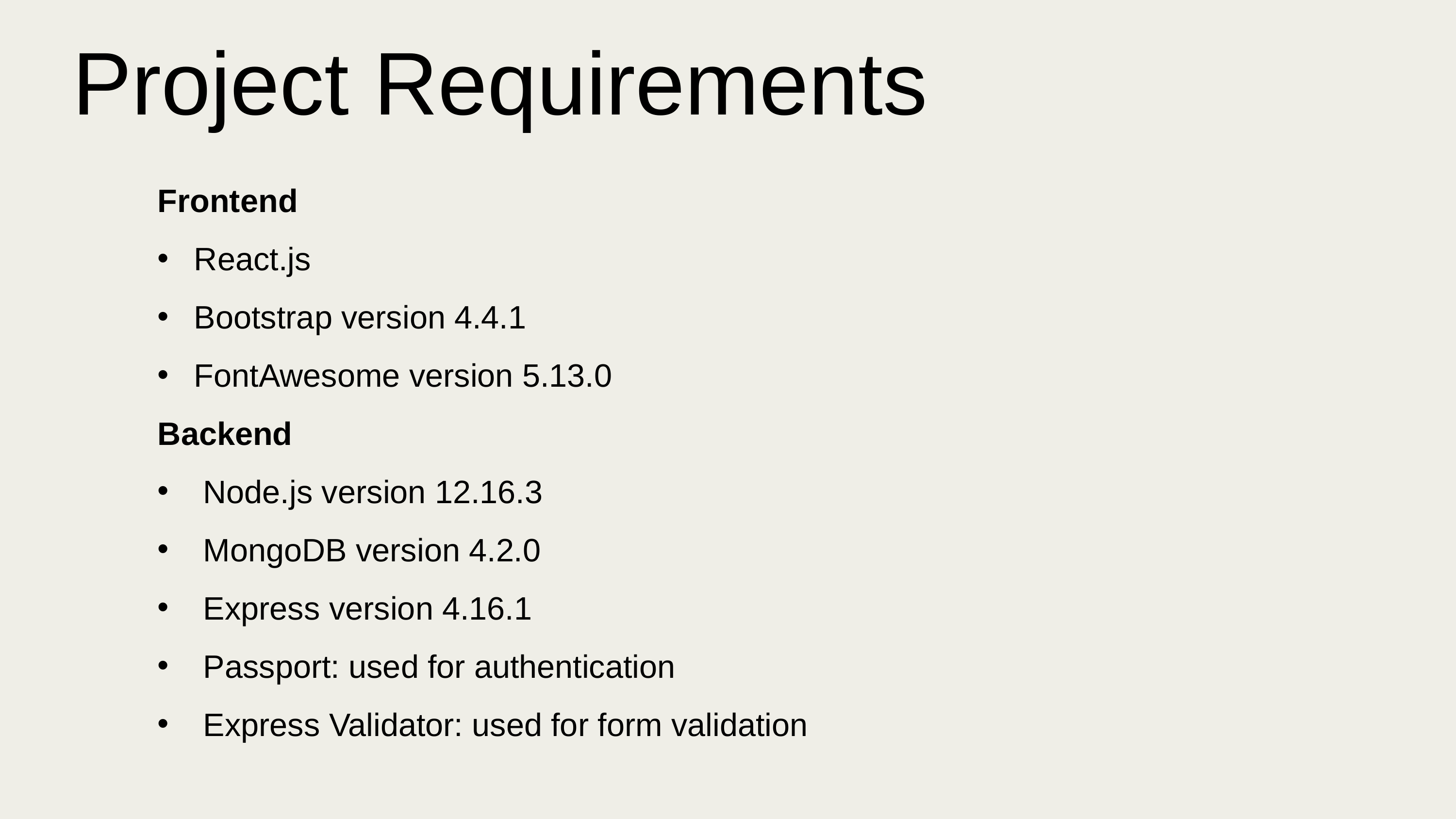

Project Requirements
Frontend
React.js
Bootstrap version 4.4.1
FontAwesome version 5.13.0
Backend
Node.js version 12.16.3
MongoDB version 4.2.0
Express version 4.16.1
Passport: used for authentication
Express Validator: used for form validation